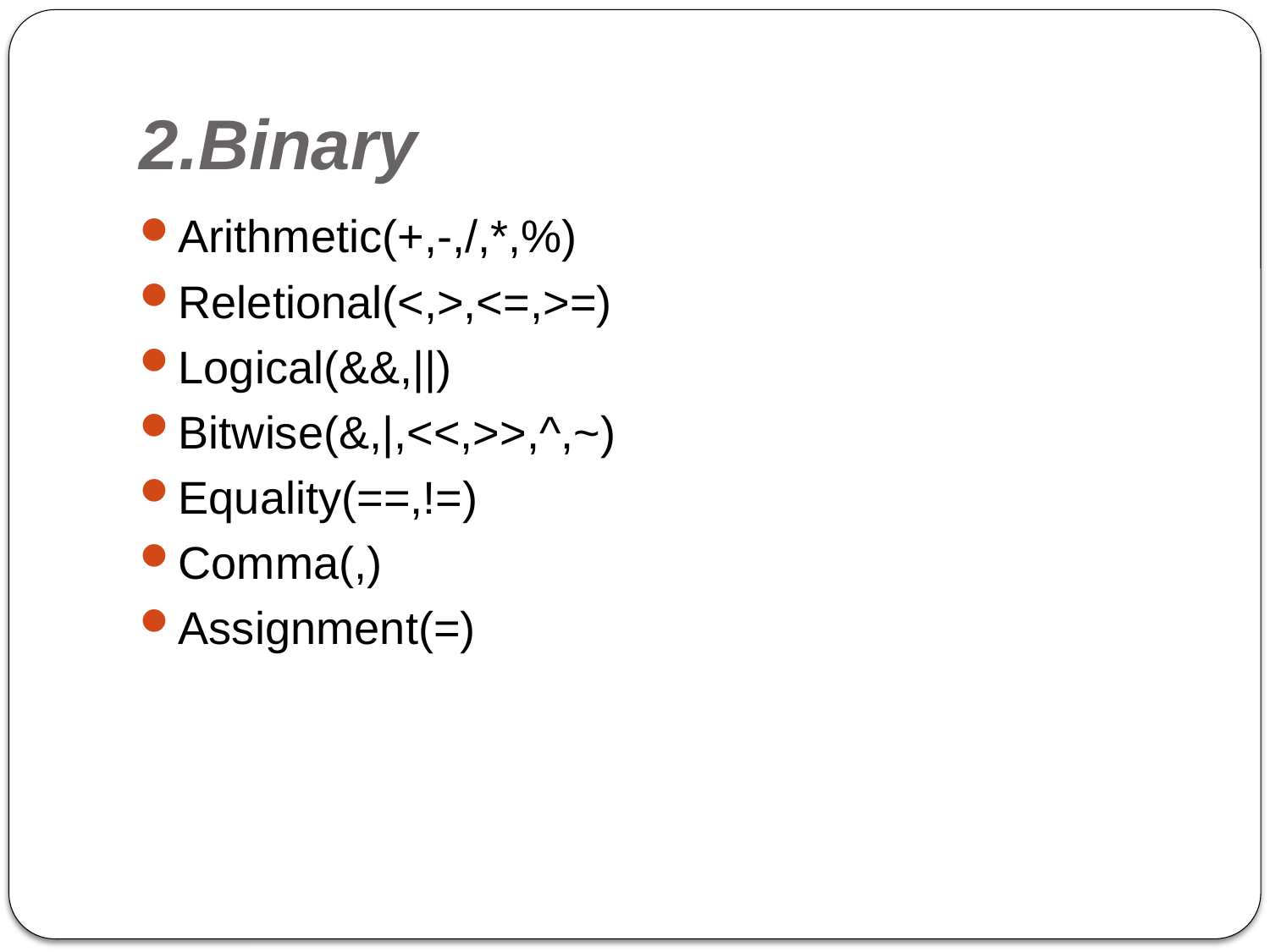

# 2.Binary
Arithmetic(+,-,/,*,%)
Reletional(<,>,<=,>=)
Logical(&&,||)
Bitwise(&,|,<<,>>,^,~)
Equality(==,!=)
Comma(,)
Assignment(=)